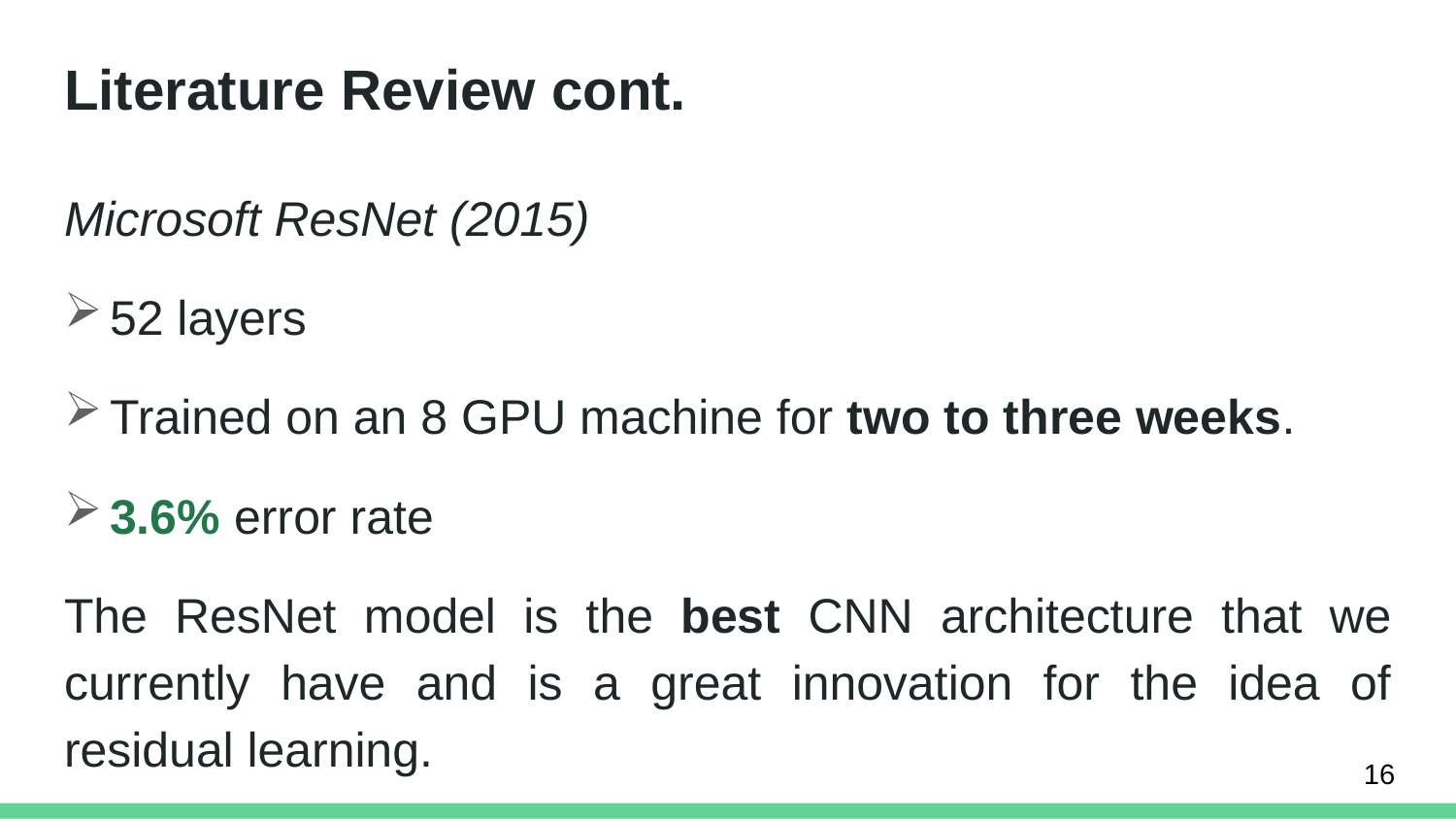

# Literature Review cont.
Microsoft ResNet (2015)
52 layers
Trained on an 8 GPU machine for two to three weeks.
3.6% error rate
The ResNet model is the best CNN architecture that we currently have and is a great innovation for the idea of residual learning.
16